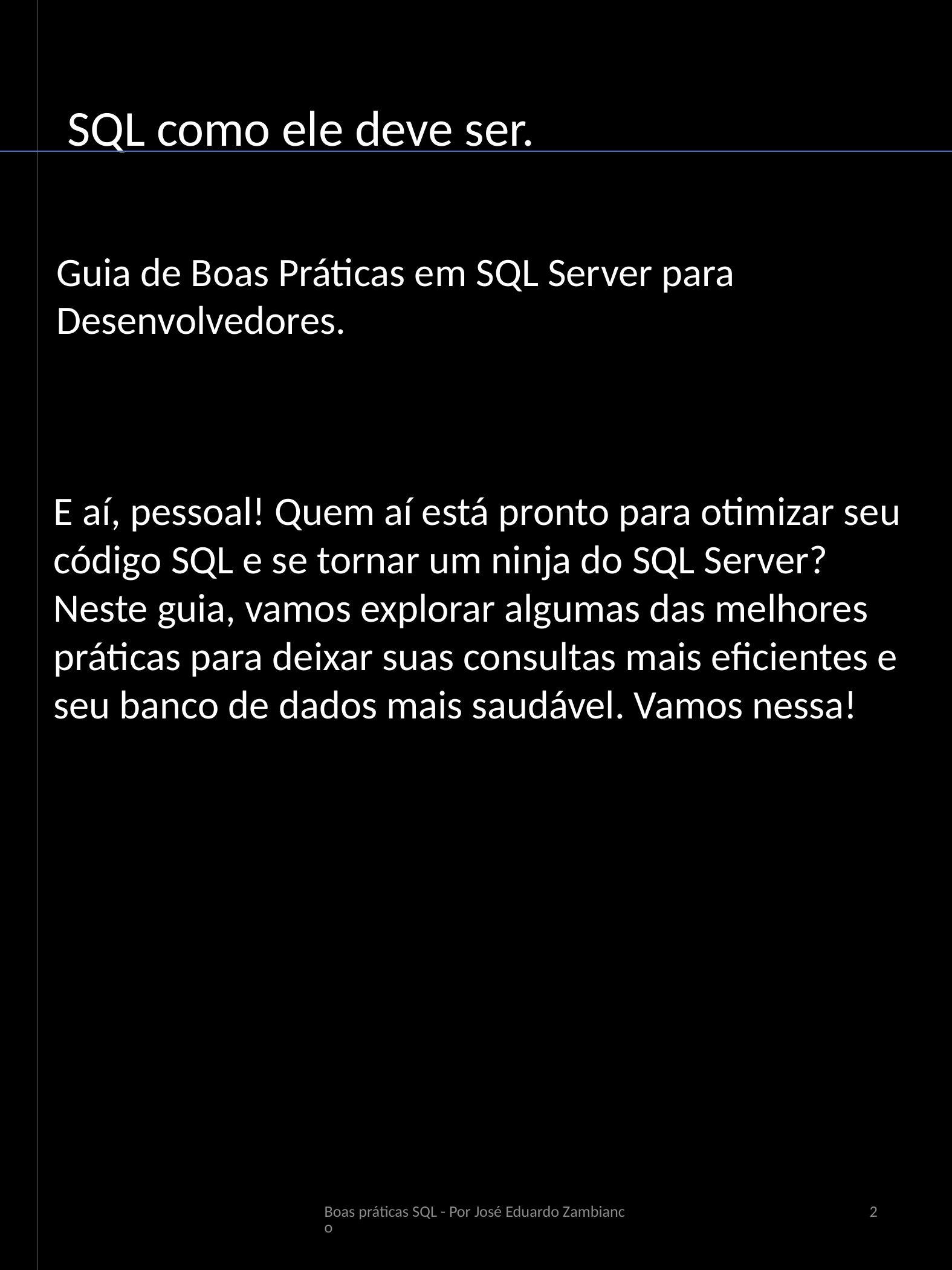

SQL como ele deve ser.
Guia de Boas Práticas em SQL Server para Desenvolvedores.
E aí, pessoal! Quem aí está pronto para otimizar seu código SQL e se tornar um ninja do SQL Server? Neste guia, vamos explorar algumas das melhores práticas para deixar suas consultas mais eficientes e seu banco de dados mais saudável. Vamos nessa!
Boas práticas SQL - Por José Eduardo Zambianco
2